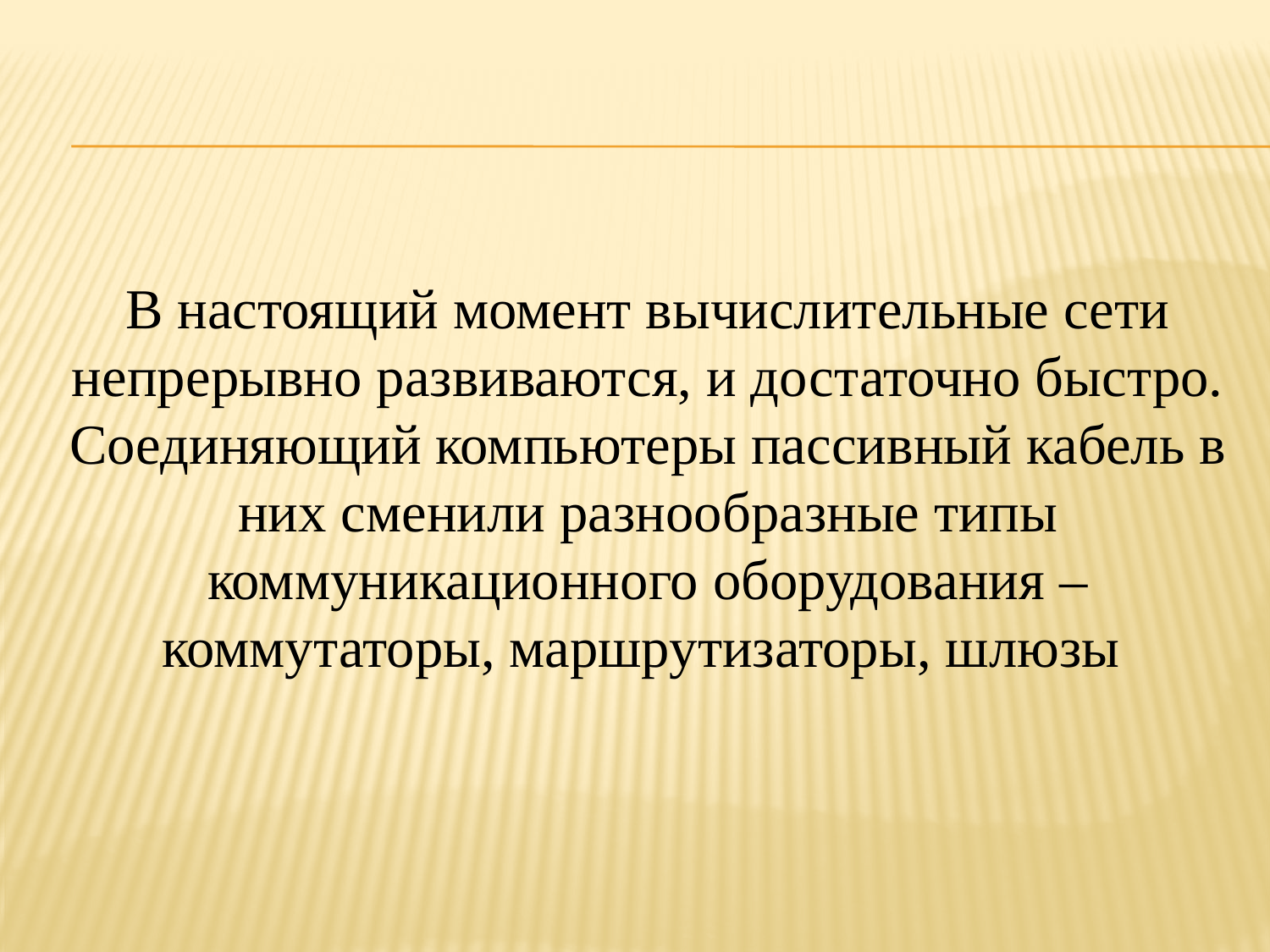

В настоящий момент вычислительные сети непрерывно развиваются, и достаточно быстро. Соединяющий компьютеры пассивный кабель в них сменили разнообразные типы коммуникационного оборудования – коммутаторы, маршрутизаторы, шлюзы